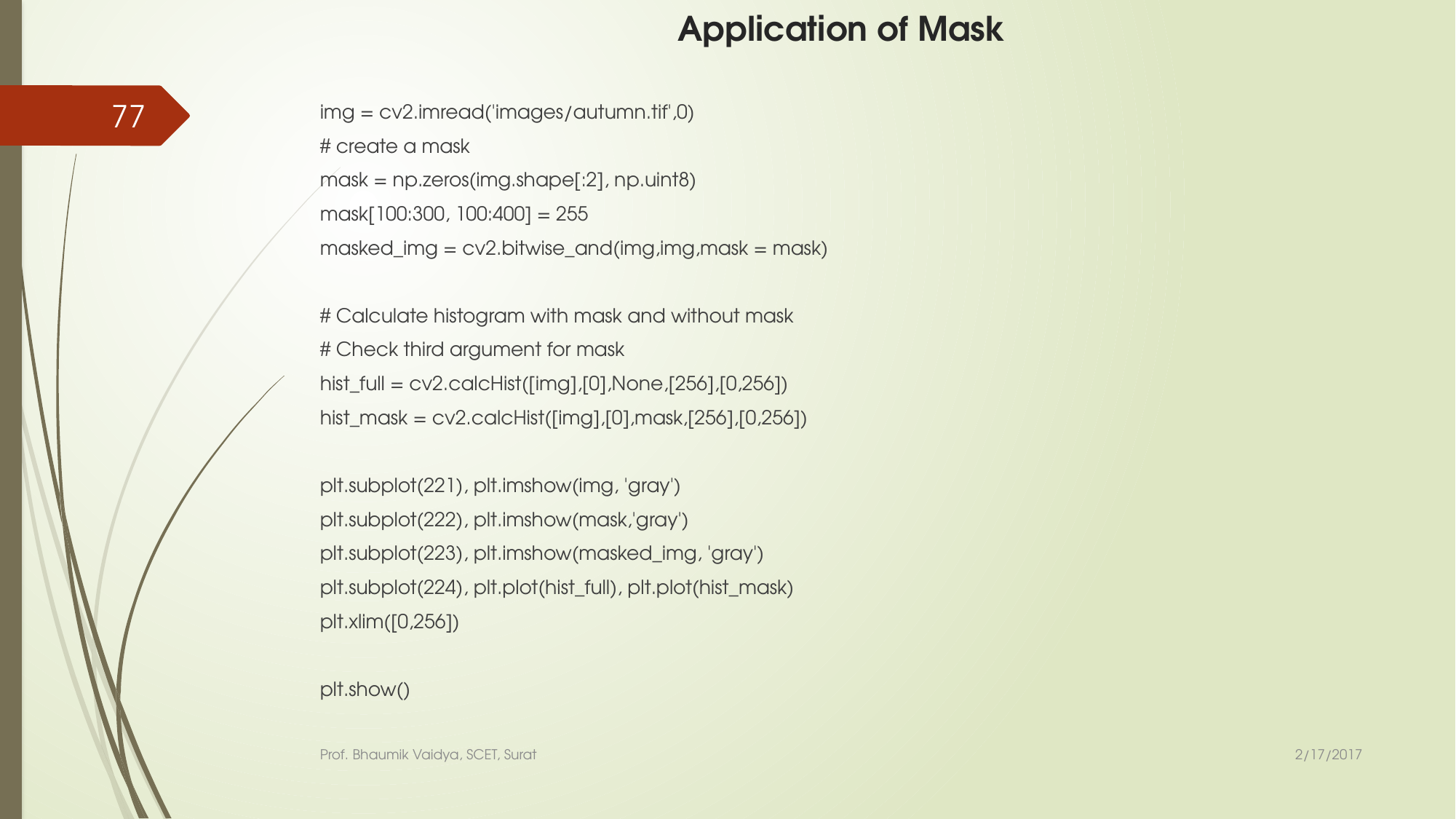

# Application of Mask
77
img = cv2.imread('images/autumn.tif',0)
# create a mask
mask = np.zeros(img.shape[:2], np.uint8)
mask[100:300, 100:400] = 255
masked_img = cv2.bitwise_and(img,img,mask = mask)

# Calculate histogram with mask and without mask
# Check third argument for mask
hist_full = cv2.calcHist([img],[0],None,[256],[0,256])
hist_mask = cv2.calcHist([img],[0],mask,[256],[0,256])

plt.subplot(221), plt.imshow(img, 'gray')
plt.subplot(222), plt.imshow(mask,'gray')
plt.subplot(223), plt.imshow(masked_img, 'gray')
plt.subplot(224), plt.plot(hist_full), plt.plot(hist_mask)
plt.xlim([0,256])

plt.show()
2/17/2017
Prof. Bhaumik Vaidya, SCET, Surat